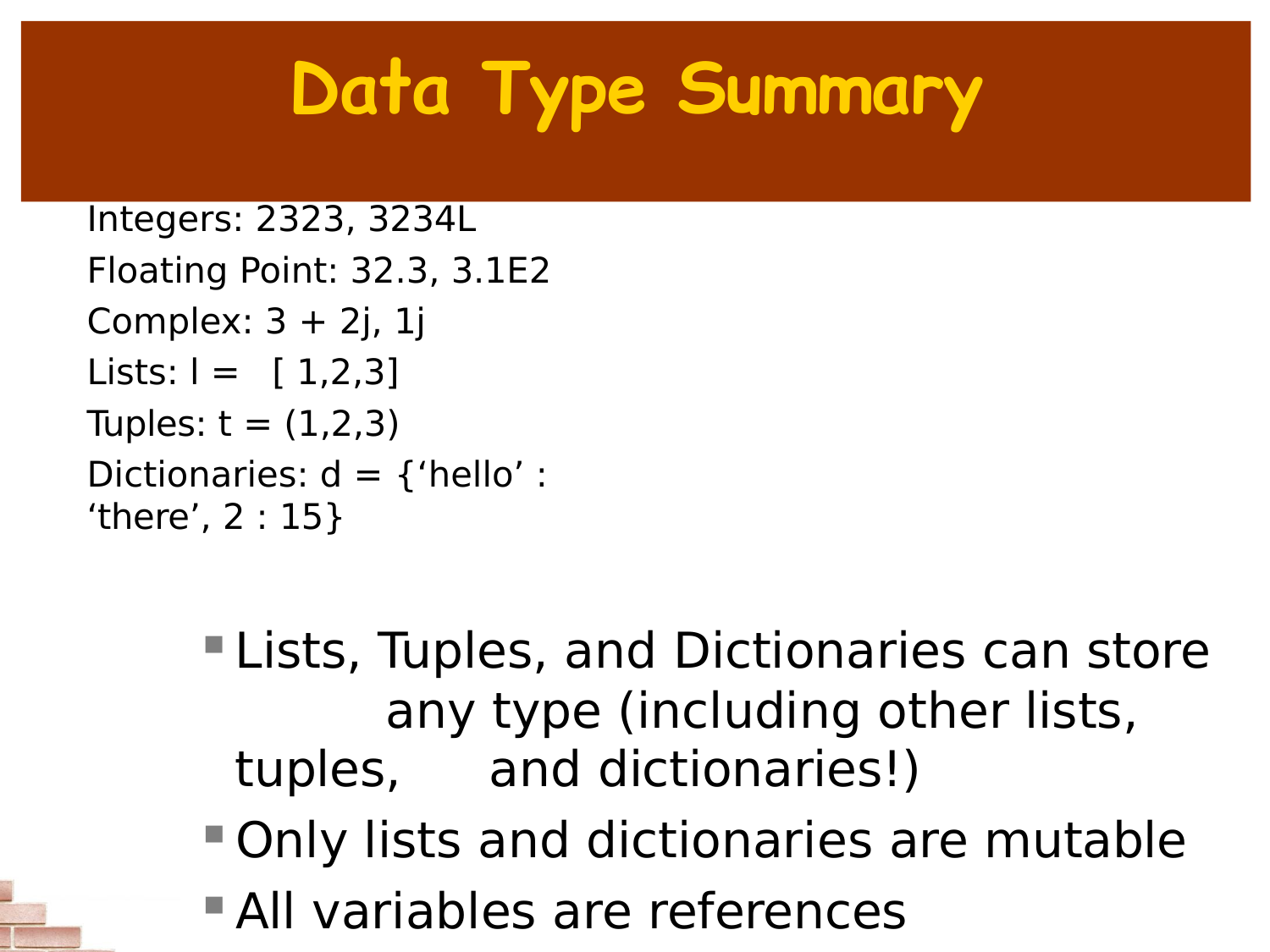

# Data Type Summary
Integers: 2323, 3234L Floating Point: 32.3, 3.1E2 Complex: 3 + 2j, 1j
Lists: l =	[ 1,2,3]
Tuples: t = (1,2,3)
Dictionaries: d = {‘hello’ : ‘there’, 2 : 15}

Lists, Tuples, and Dictionaries can store 	any type (including other lists, tuples, 	and dictionaries!)
Only lists and dictionaries are mutable
All variables are references